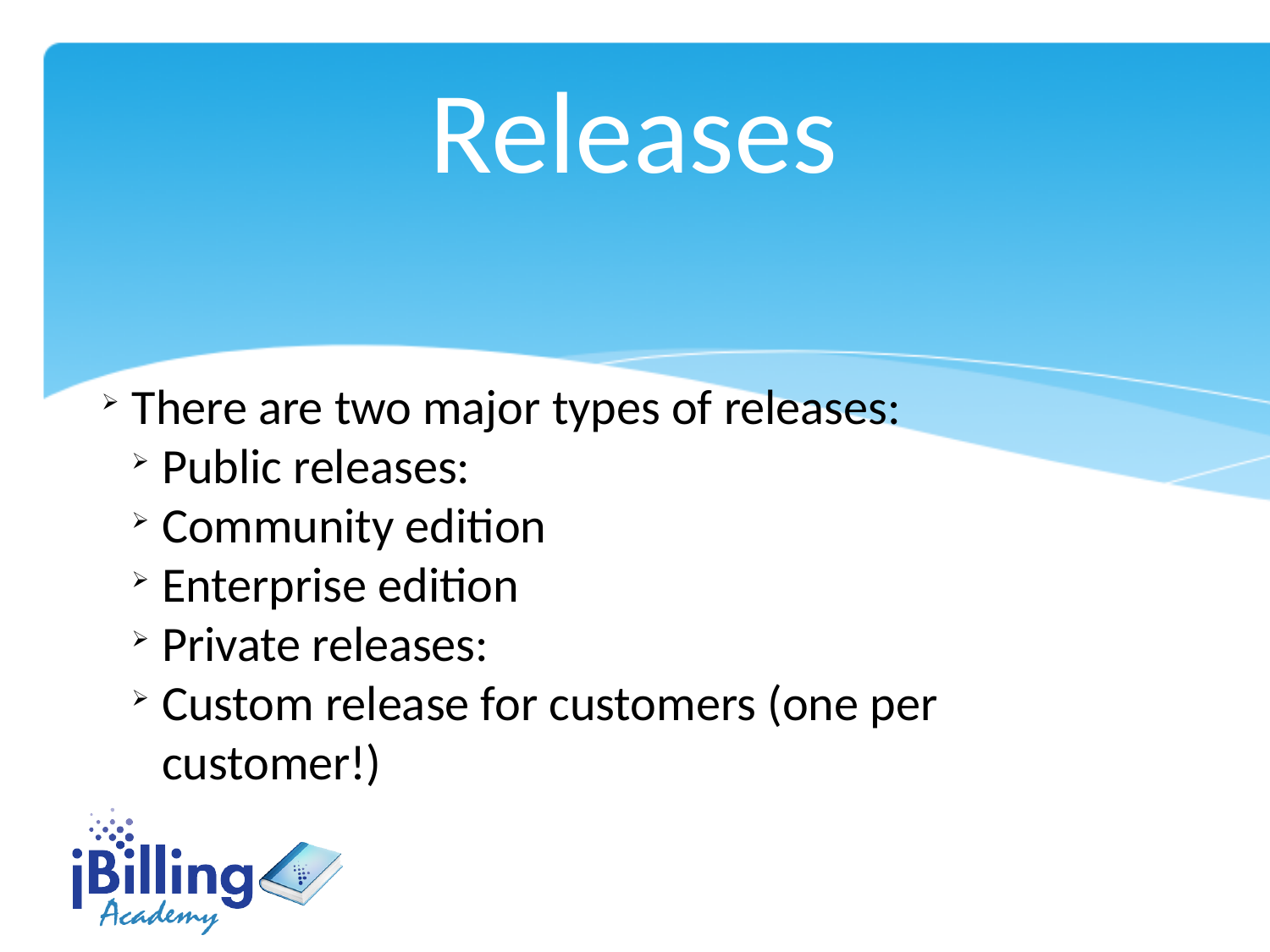

Releases
There are two major types of releases:
Public releases:
Community edition
Enterprise edition
Private releases:
Custom release for customers (one per customer!)